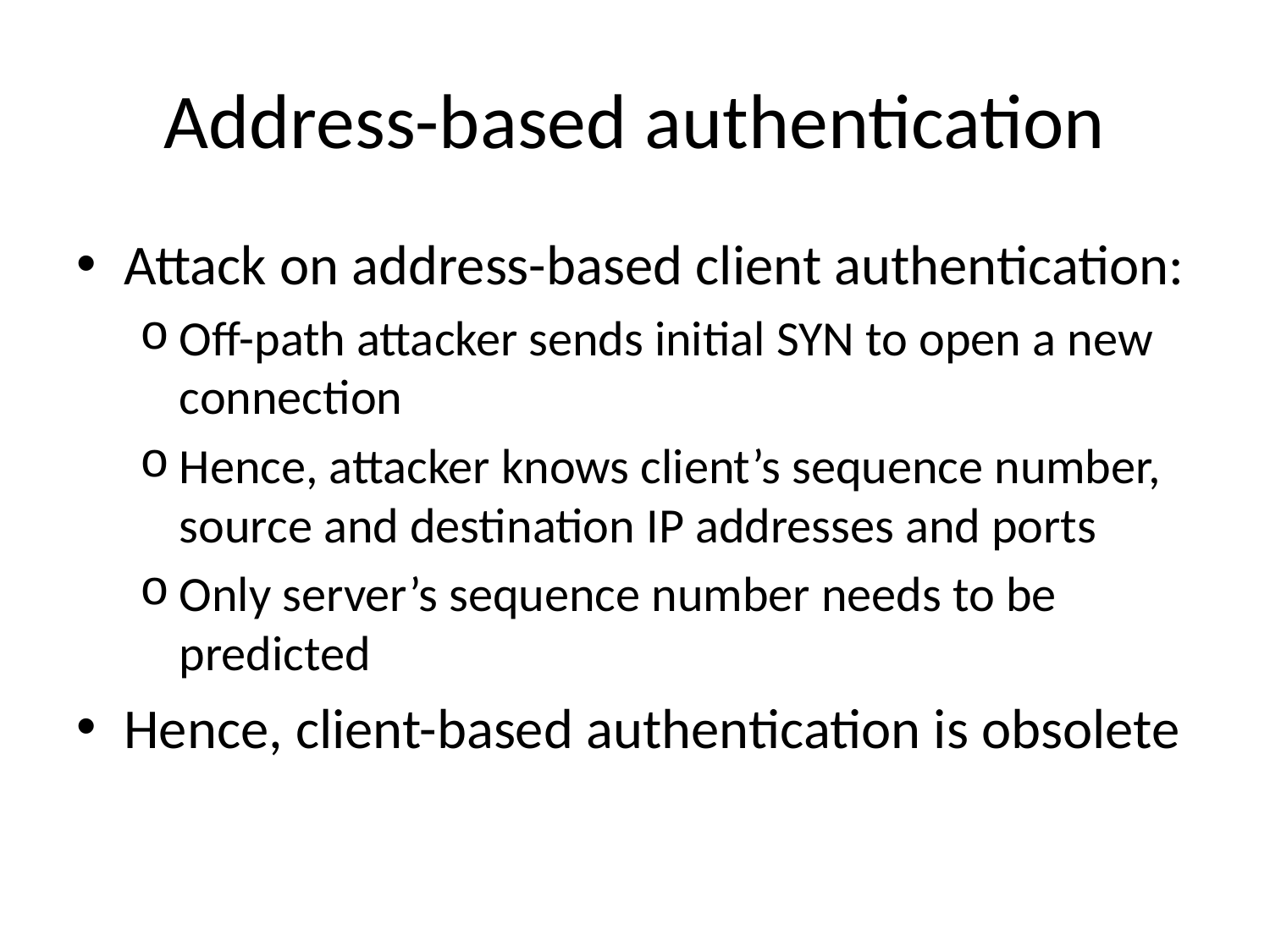

# Address-based authentication
Attack on address-based client authentication:
Off-path attacker sends initial SYN to open a new connection
Hence, attacker knows client’s sequence number, source and destination IP addresses and ports
Only server’s sequence number needs to be predicted
Hence, client-based authentication is obsolete